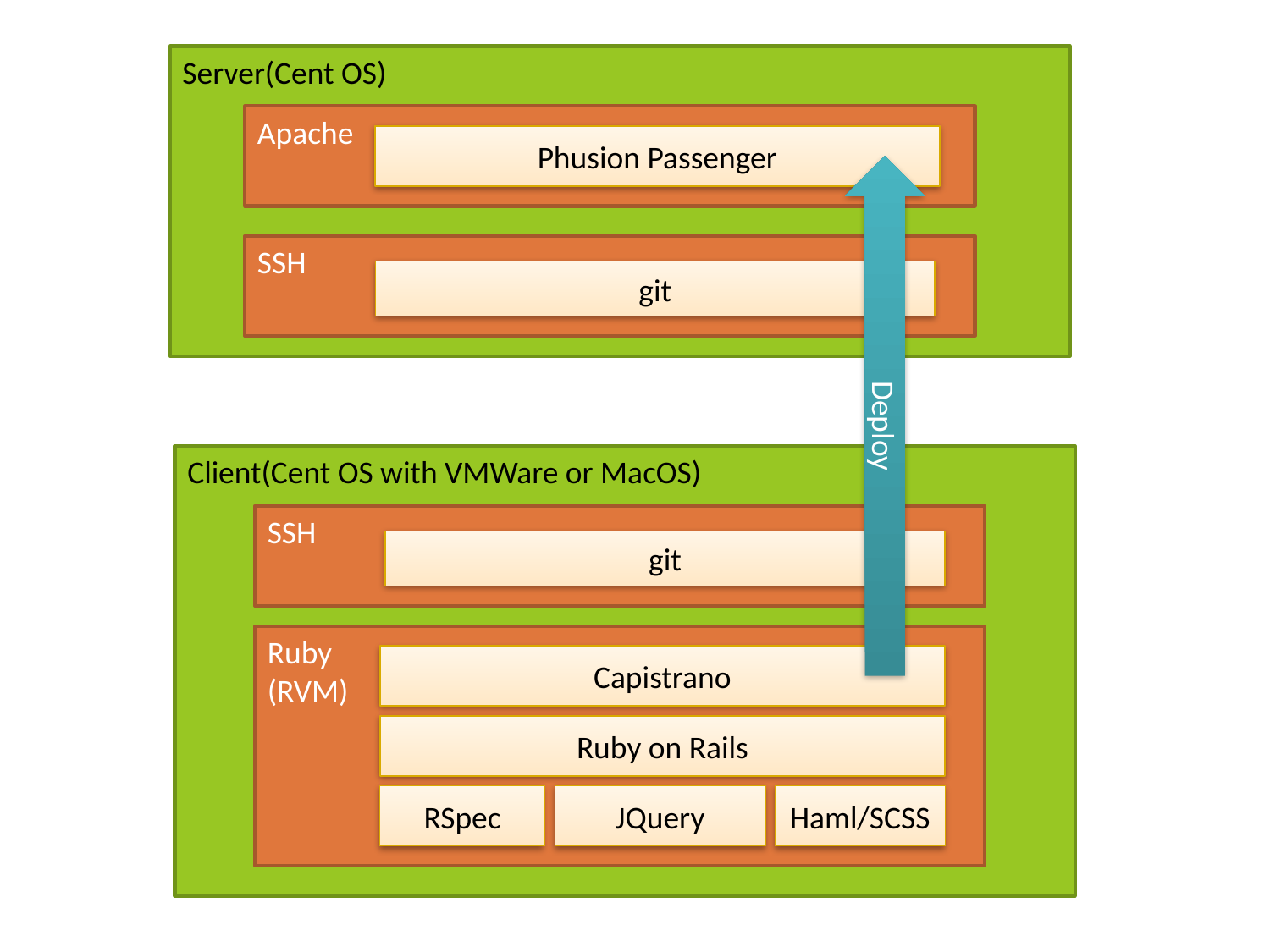

Server(Cent OS)
Apache
Phusion Passenger
Deploy
SSH
git
Client(Cent OS with VMWare or MacOS)
SSH
git
Ruby
(RVM)
Capistrano
Ruby on Rails
RSpec
JQuery
Haml/SCSS